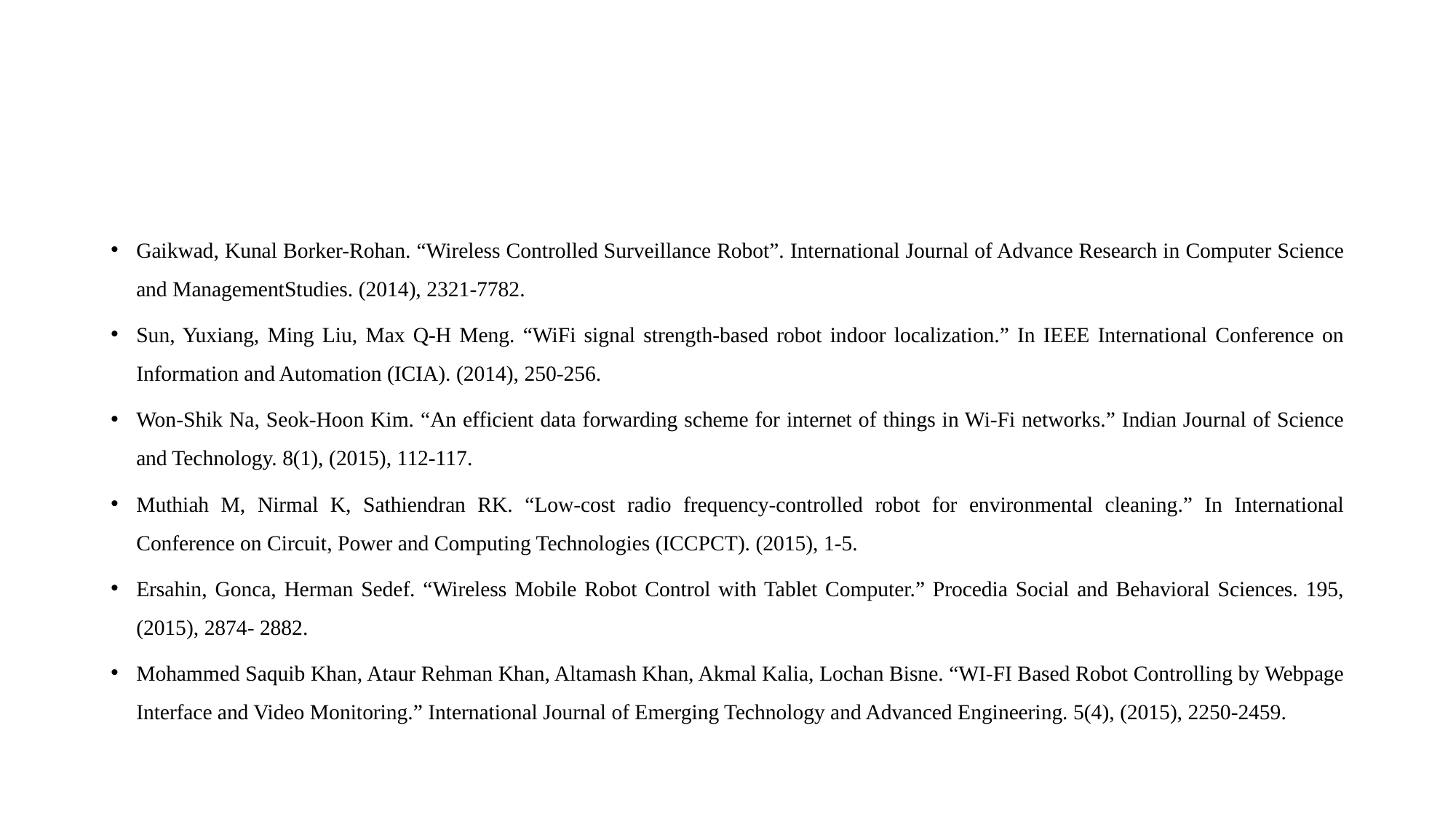

#
Gaikwad, Kunal Borker-Rohan. “Wireless Controlled Surveillance Robot”. International Journal of Advance Research in Computer Science and ManagementStudies. (2014), 2321-7782.
Sun, Yuxiang, Ming Liu, Max Q-H Meng. “WiFi signal strength-based robot indoor localization.” In IEEE International Conference on Information and Automation (ICIA). (2014), 250-256.
Won-Shik Na, Seok-Hoon Kim. “An efficient data forwarding scheme for internet of things in Wi-Fi networks.” Indian Journal of Science and Technology. 8(1), (2015), 112-117.
Muthiah M, Nirmal K, Sathiendran RK. “Low-cost radio frequency-controlled robot for environmental cleaning.” In International Conference on Circuit, Power and Computing Technologies (ICCPCT). (2015), 1-5.
Ersahin, Gonca, Herman Sedef. “Wireless Mobile Robot Control with Tablet Computer.” Procedia Social and Behavioral Sciences. 195, (2015), 2874- 2882.
Mohammed Saquib Khan, Ataur Rehman Khan, Altamash Khan, Akmal Kalia, Lochan Bisne. “WI-FI Based Robot Controlling by Webpage Interface and Video Monitoring.” International Journal of Emerging Technology and Advanced Engineering. 5(4), (2015), 2250-2459.